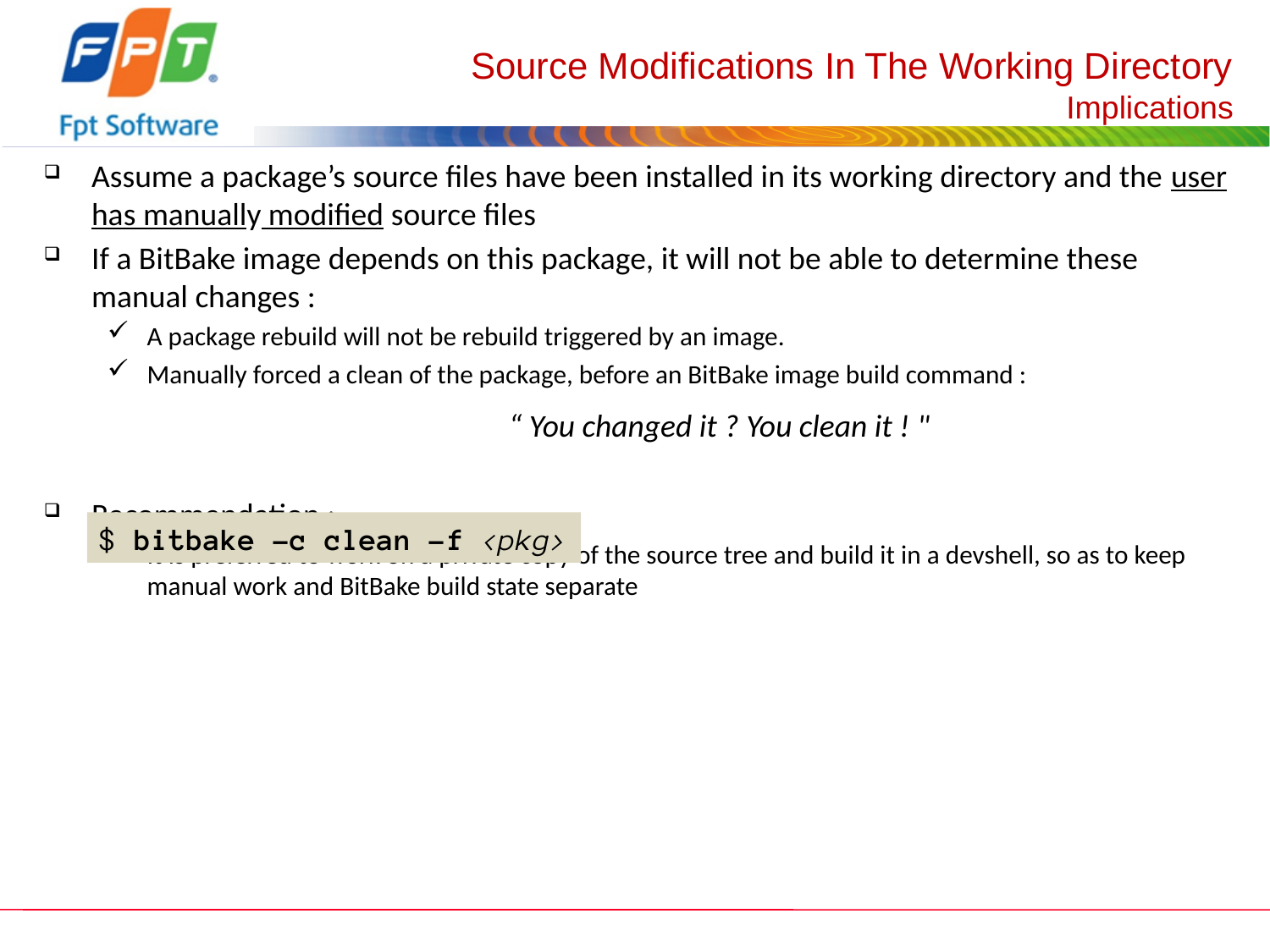

# Source Modifications In The Working Directory Implications
Assume a package’s source files have been installed in its working directory and the user has manually modified source files
If a BitBake image depends on this package, it will not be able to determine these manual changes :
A package rebuild will not be rebuild triggered by an image.
Manually forced a clean of the package, before an BitBake image build command :
                                                                                                                          “ You changed it ? You clean it ! "

Recommendation :
It is preferred to work on a private copy of the source tree and build it in a devshell, so as to keep manual work and BitBake build state separate
$ bitbake –c clean –f <pkg>